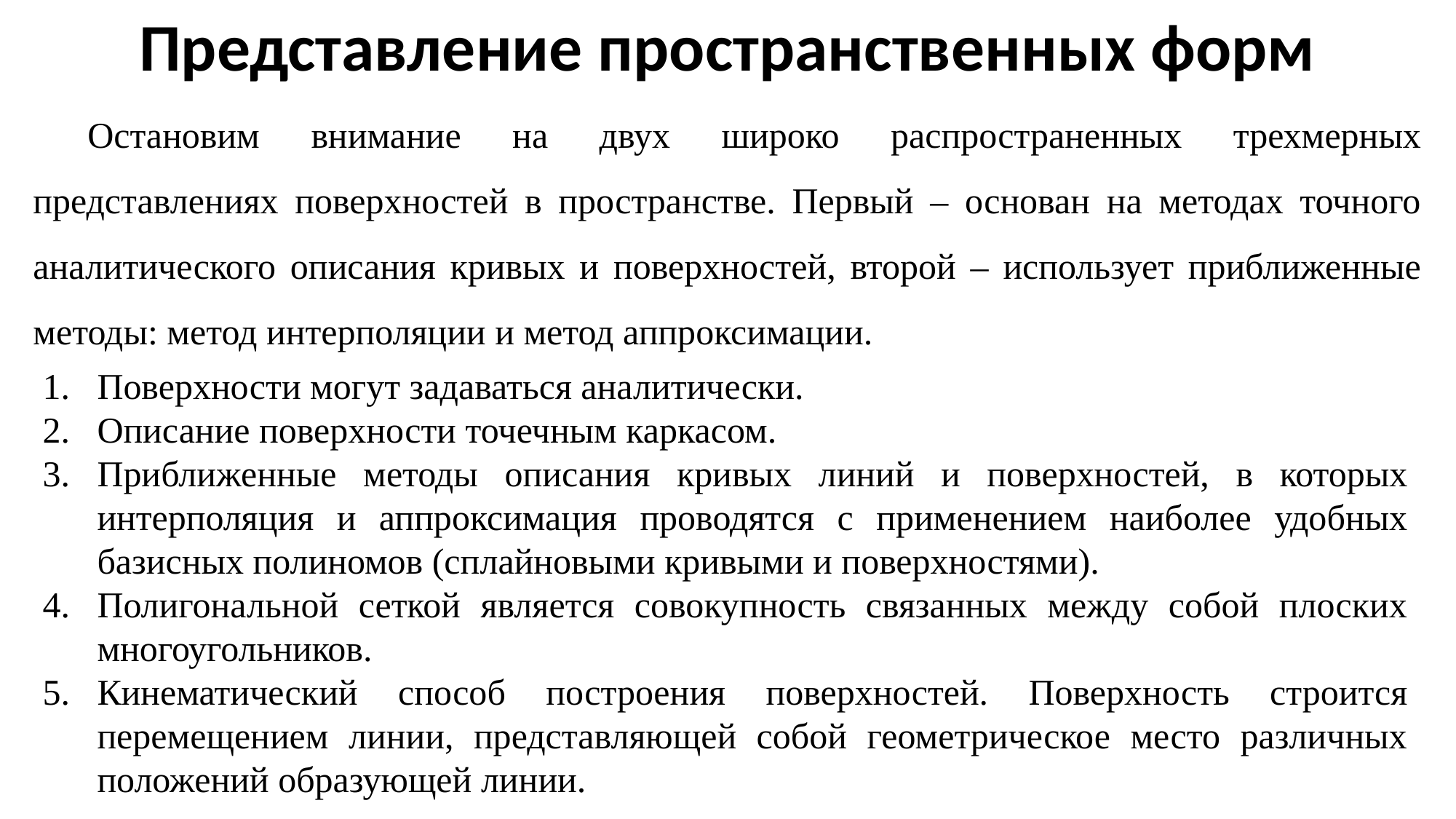

Представление пространственных форм
Остановим внимание на двух широко распространенных трехмерных представлениях поверхностей в пространстве. Первый – основан на методах точного аналитического описания кривых и поверхностей, второй – использует приближенные методы: метод интерполяции и метод аппроксимации.
Поверхности могут задаваться аналитически.
Описание поверхности точечным каркасом.
Приближенные методы описания кривых линий и поверхностей, в которых интерполяция и аппроксимация проводятся с применением наиболее удобных базисных полиномов (сплайновыми кривыми и поверхностями).
Полигональной сеткой является совокупность связанных между собой плоских многоугольников.
Кинематический способ построения поверхностей. Поверхность строится перемещением линии, представляющей собой геометрическое место различных положений образующей линии.